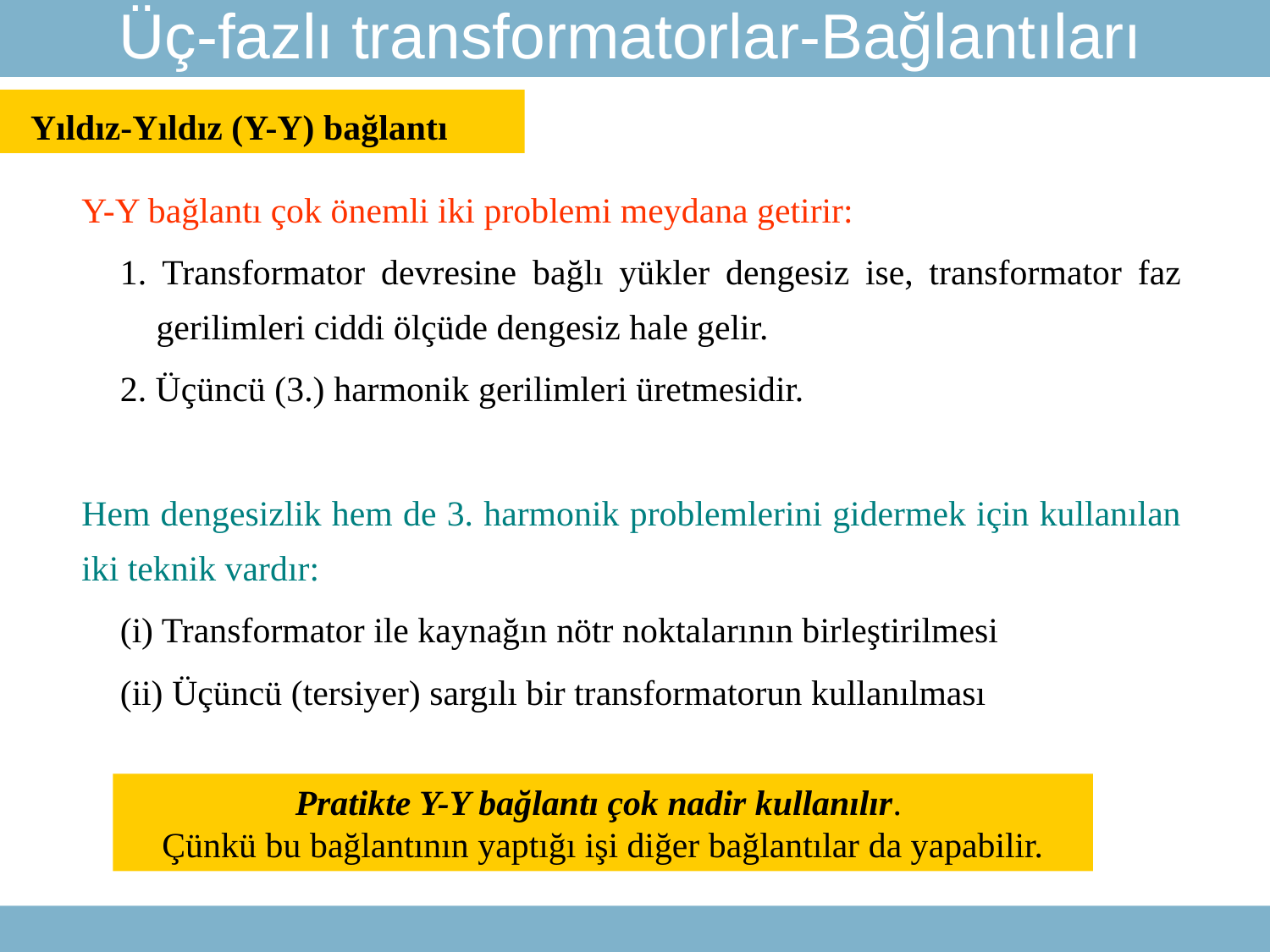

Üç-fazlı transformatorlar-Bağlantıları

  Yıldız-Yıldız (Y-Y) bağlantı
Y-Y bağlantı çok önemli iki problemi meydana getirir:
1. Transformator devresine bağlı yükler dengesiz ise, transformator faz gerilimleri ciddi ölçüde dengesiz hale gelir.
2. Üçüncü (3.) harmonik gerilimleri üretmesidir.

Hem dengesizlik hem de 3. harmonik problemlerini gidermek için kullanılan iki teknik vardır:
(i) Transformator ile kaynağın nötr noktalarının birleştirilmesi
(ii) Üçüncü (tersiyer) sargılı bir transformatorun kullanılması
Pratikte Y-Y bağlantı çok nadir kullanılır.
Çünkü bu bağlantının yaptığı işi diğer bağlantılar da yapabilir.